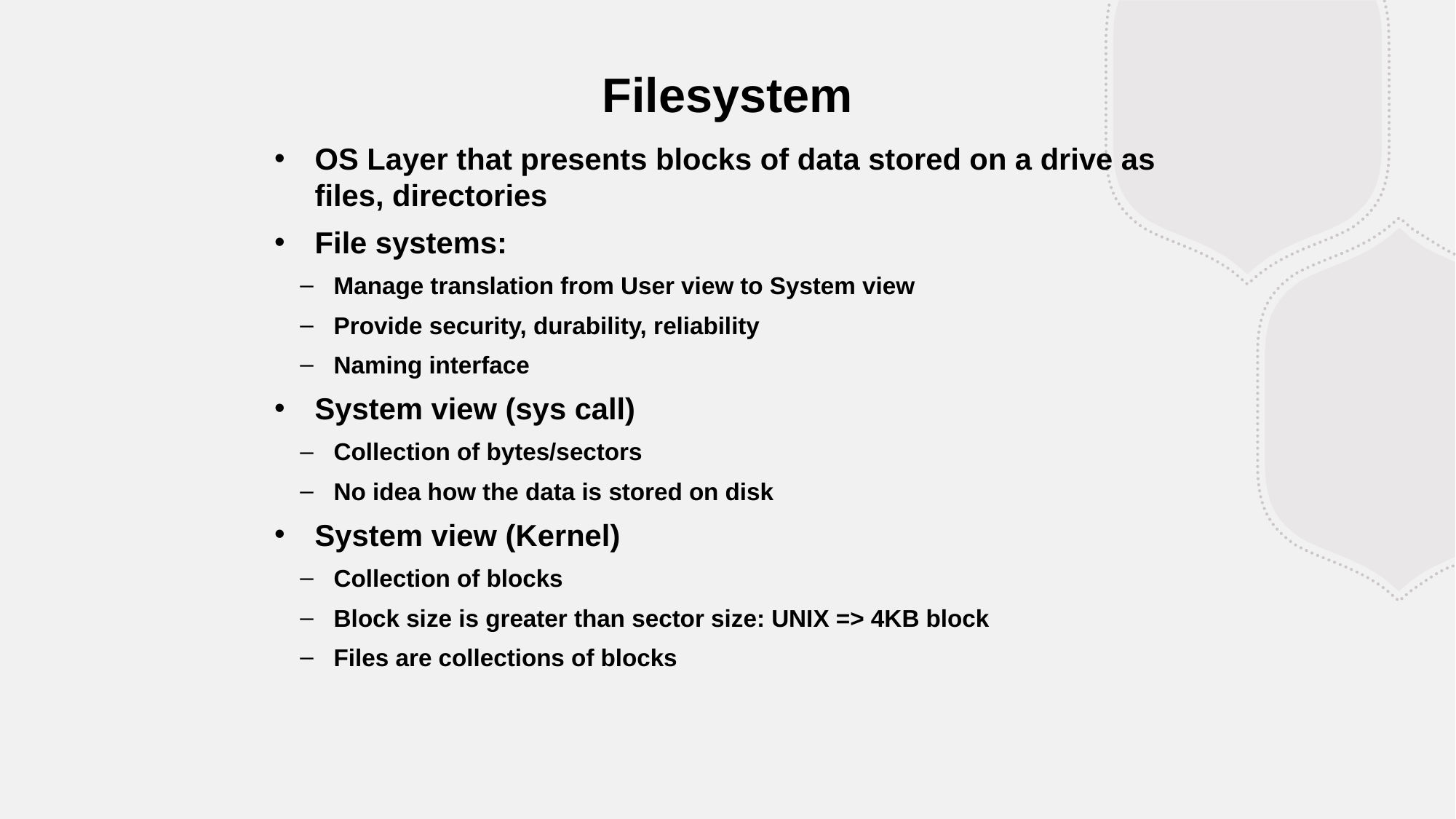

Filesystem
OS Layer that presents blocks of data stored on a drive as files, directories
File systems:
Manage translation from User view to System view
Provide security, durability, reliability
Naming interface
System view (sys call)
Collection of bytes/sectors
No idea how the data is stored on disk
System view (Kernel)
Collection of blocks
Block size is greater than sector size: UNIX => 4KB block
Files are collections of blocks